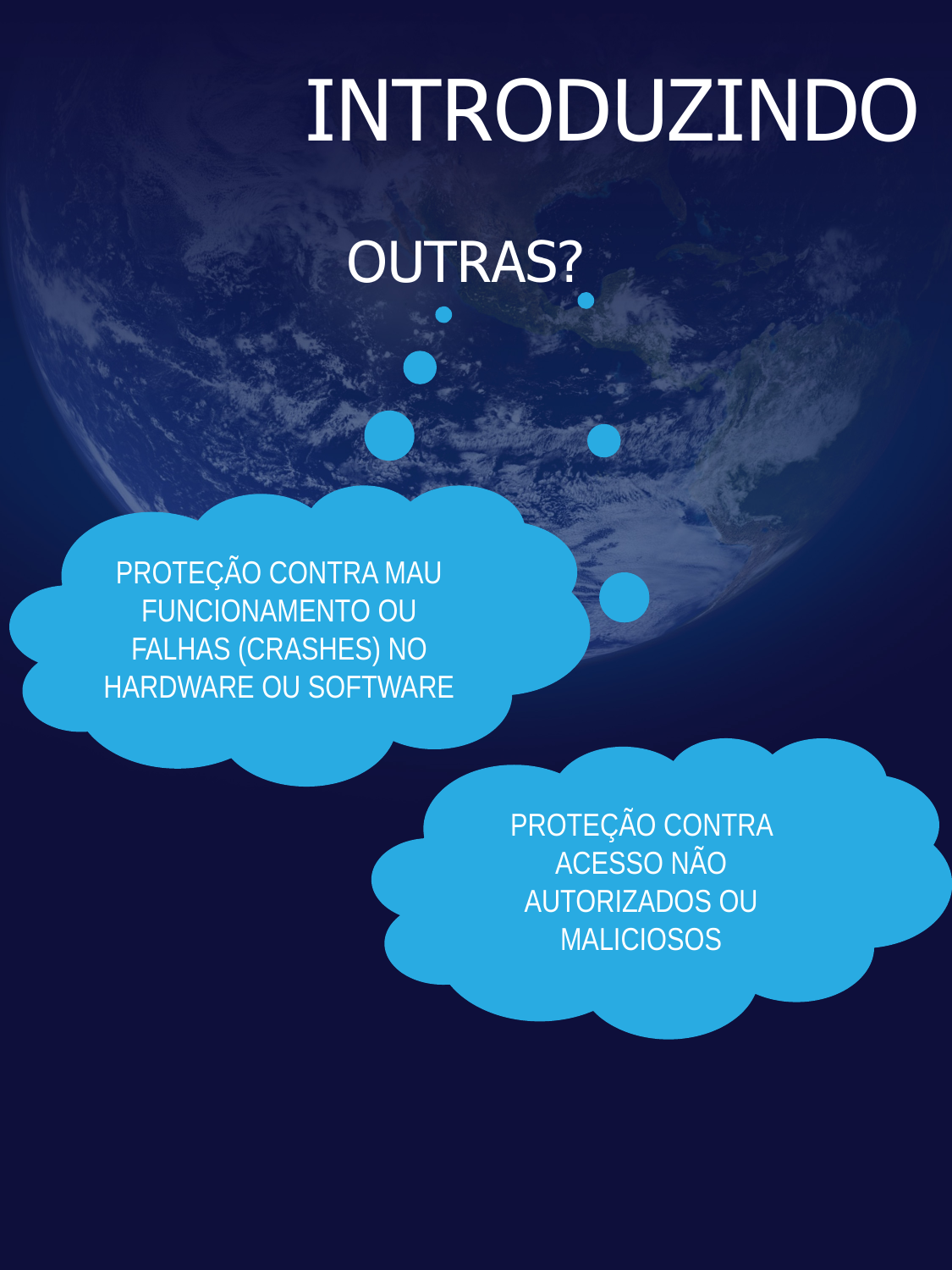

# INTRODUZINDO
OUTRAS?
PROTEÇÃO CONTRA MAU FUNCIONAMENTO OU FALHAS (CRASHES) NO HARDWARE OU SOFTWARE
PROTEÇÃO CONTRA ACESSO NÃO AUTORIZADOS OU MALICIOSOS